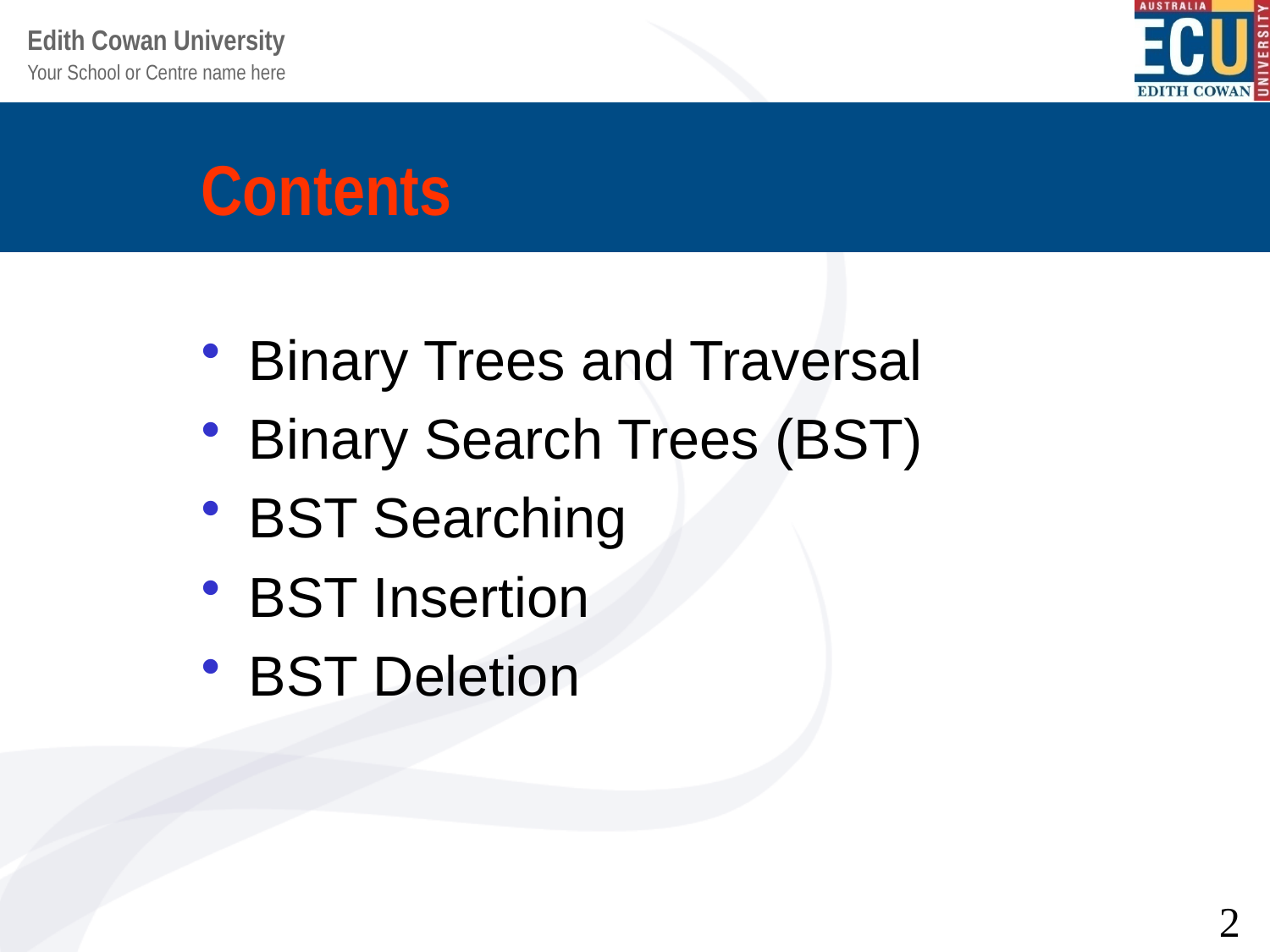

# Contents
Binary Trees and Traversal
Binary Search Trees (BST)
BST Searching
BST Insertion
BST Deletion
2